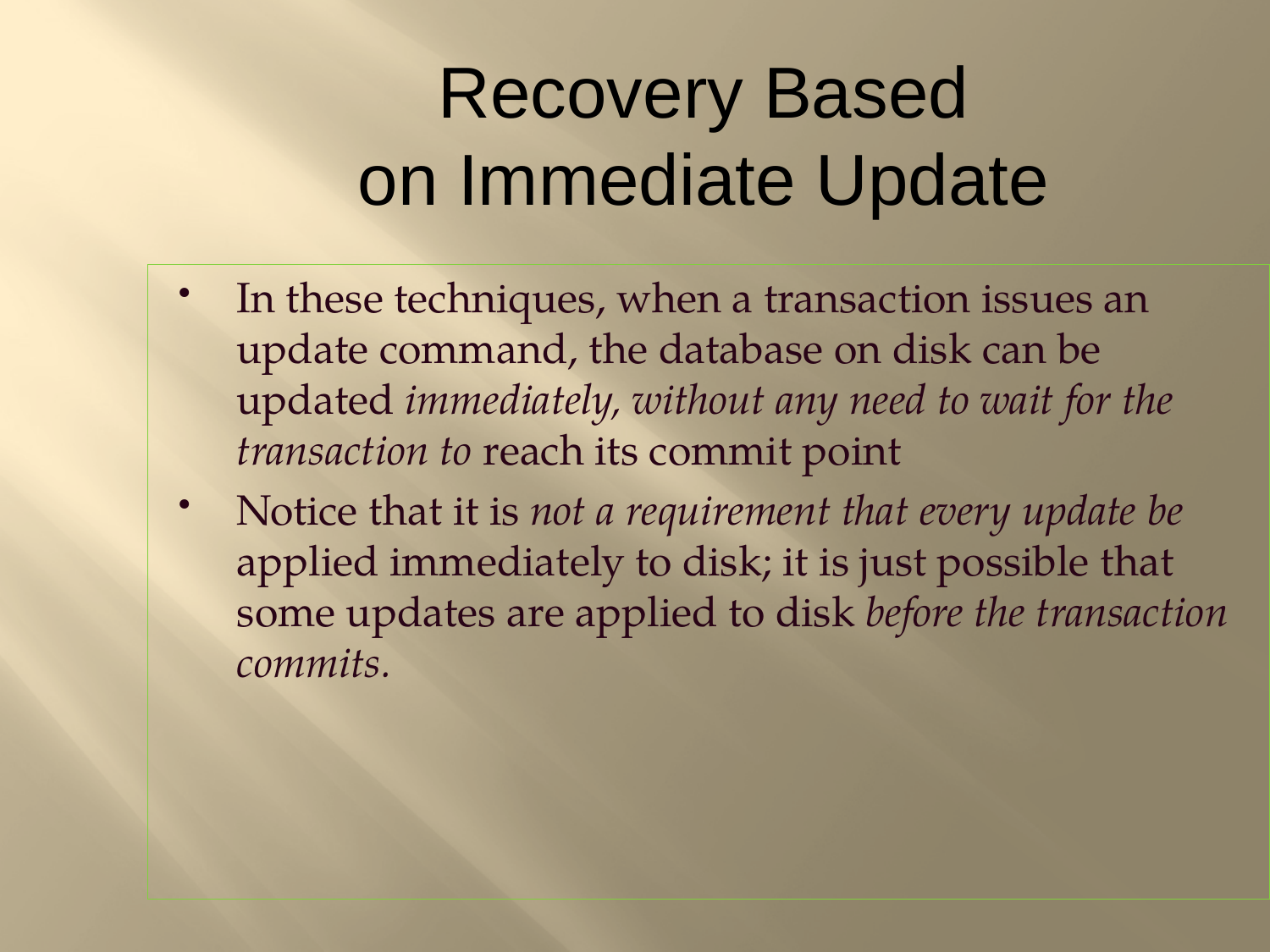

Recovery Based
on Immediate Update
In these techniques, when a transaction issues an update command, the database on disk can be updated immediately, without any need to wait for the transaction to reach its commit point
Notice that it is not a requirement that every update be applied immediately to disk; it is just possible that some updates are applied to disk before the transaction commits.